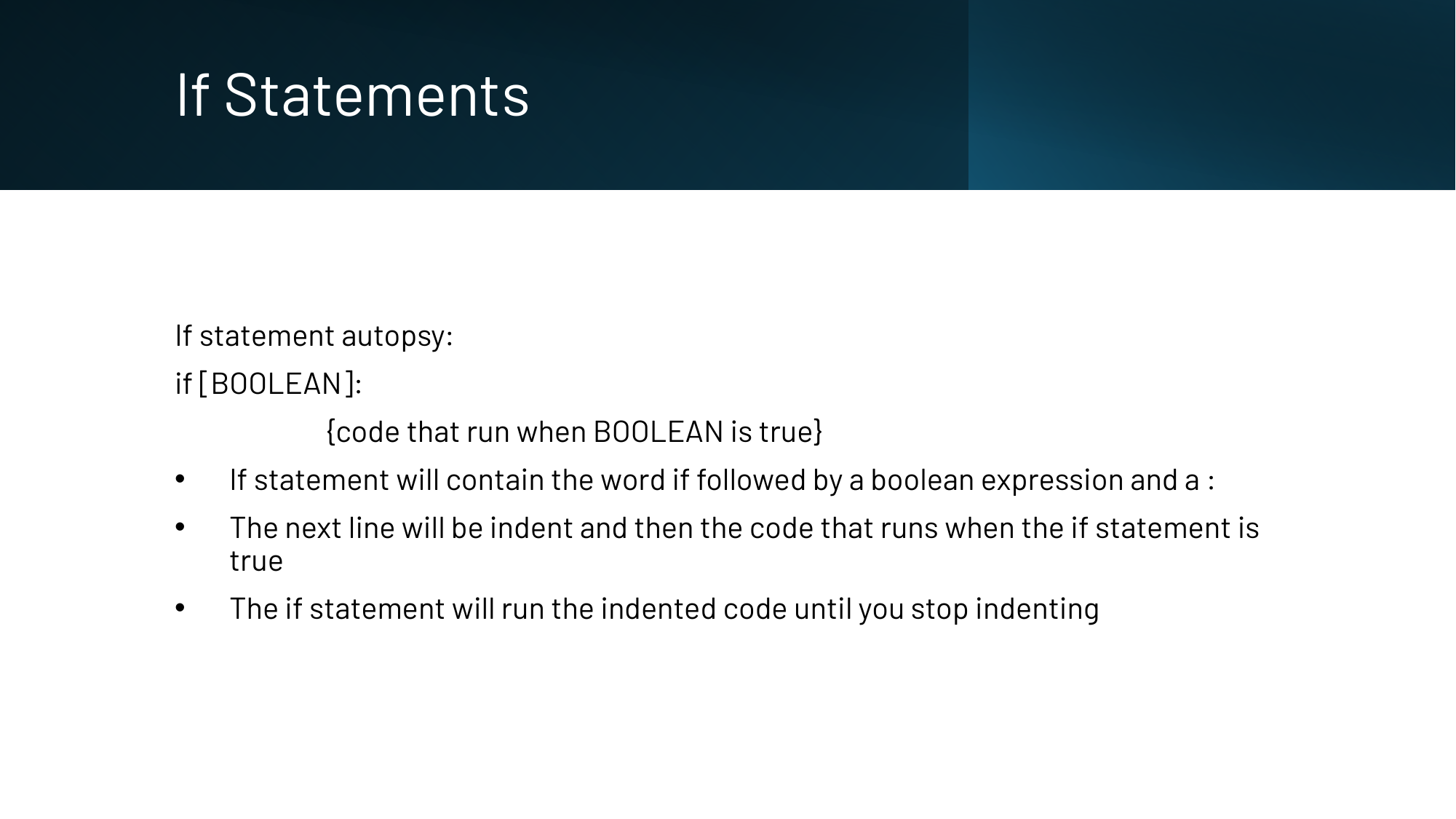

# If Statements
If statement autopsy:
if [BOOLEAN]:
     {code that run when BOOLEAN is true}
If statement will contain the word if followed by a boolean expression and a :
The next line will be indent and then the code that runs when the if statement is true
The if statement will run the indented code until you stop indenting